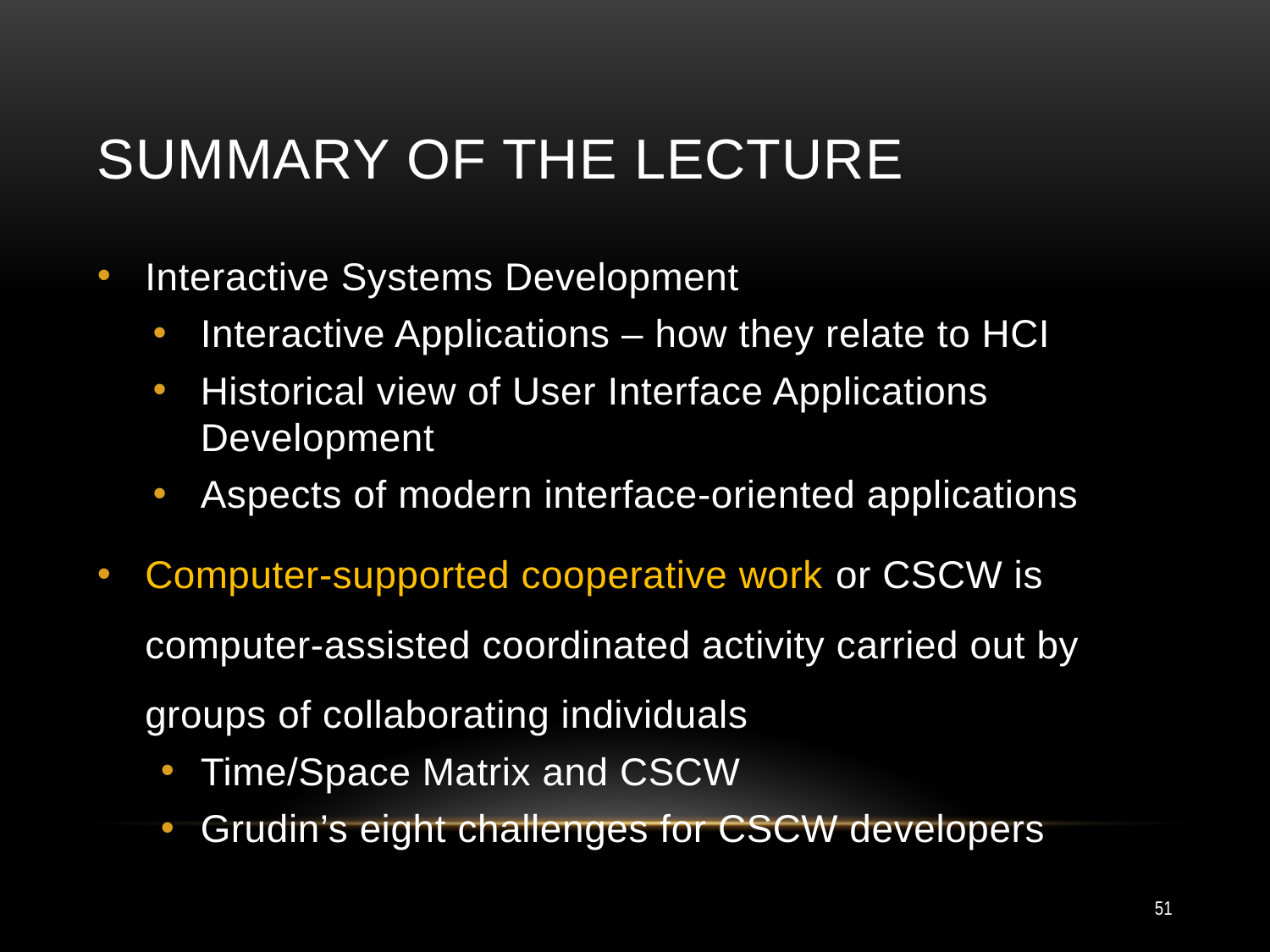

# Summary of the Lecture
Interactive Systems Development
Interactive Applications – how they relate to HCI
Historical view of User Interface Applications Development
Aspects of modern interface-oriented applications
Computer-supported cooperative work or CSCW is computer-assisted coordinated activity carried out by groups of collaborating individuals
Time/Space Matrix and CSCW
Grudin’s eight challenges for CSCW developers
51